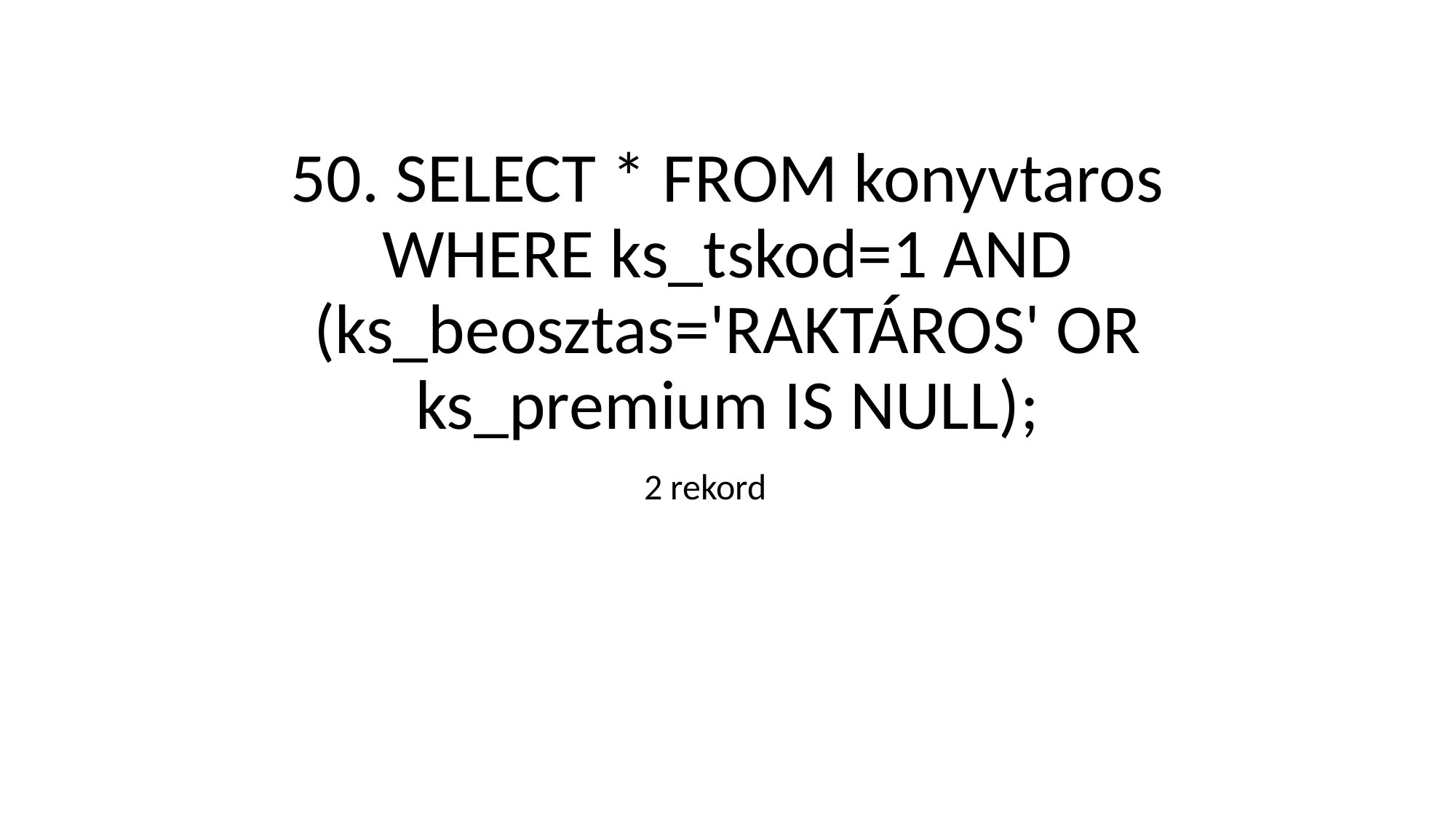

# 50. SELECT * FROM konyvtaros WHERE ks_tskod=1 AND (ks_beosztas='RAKTÁROS' OR ks_premium IS NULL);
2 rekord